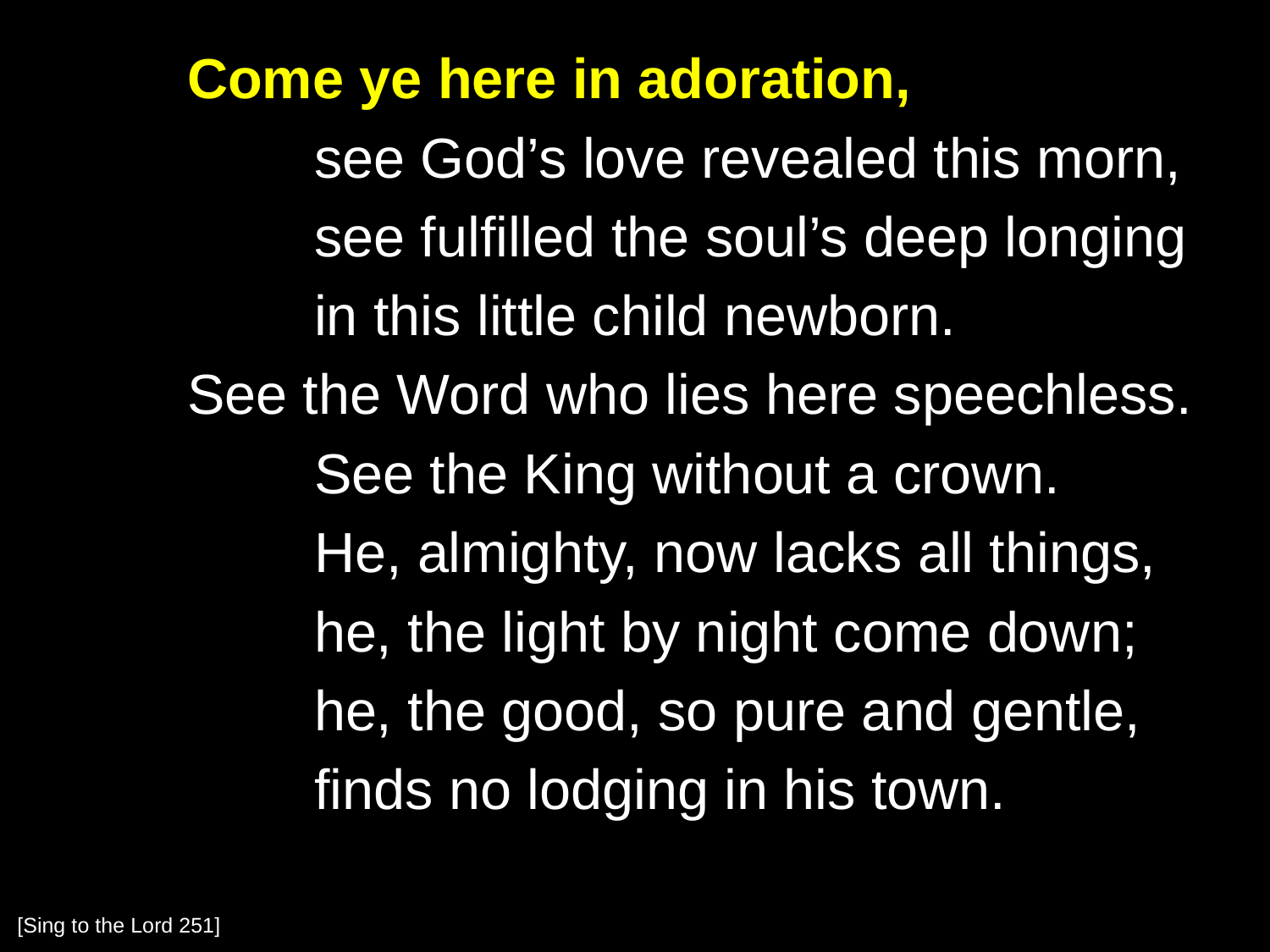

Come ye here in adoration,
		see God’s love revealed this morn,
		see fulfilled the soul’s deep longing
		in this little child newborn.
	See the Word who lies here speechless.
		See the King without a crown.
		He, almighty, now lacks all things,
		he, the light by night come down;
		he, the good, so pure and gentle,
		finds no lodging in his town.
[Sing to the Lord 251]